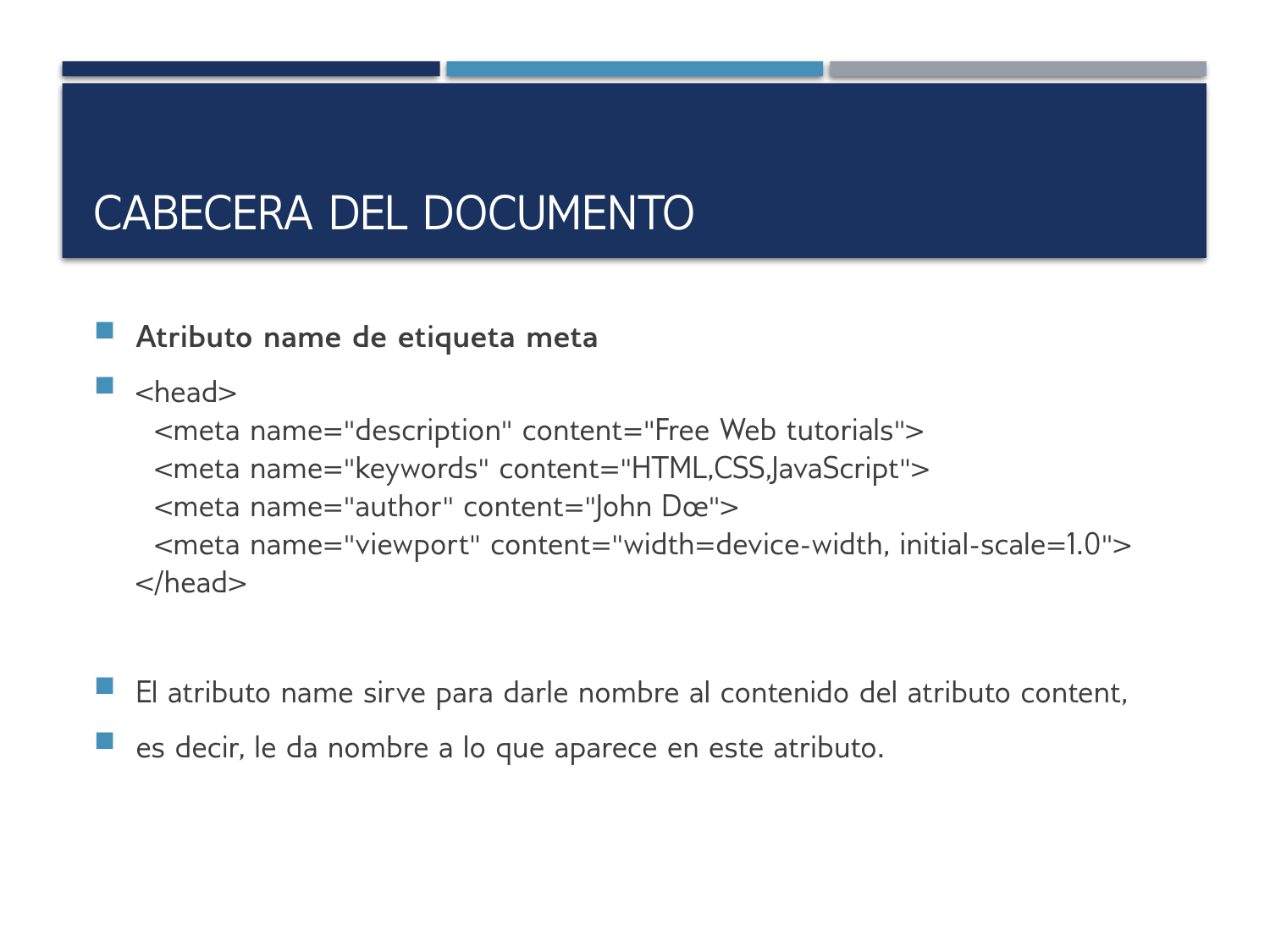

# Cabecera del documento
Atributo name de etiqueta meta
<head>
  <meta name="description" content="Free Web tutorials">
  <meta name="keywords" content="HTML,CSS,JavaScript">
  <meta name="author" content="John Doe">
  <meta name="viewport" content="width=device-width, initial-scale=1.0">
</head>

El atributo name sirve para darle nombre al contenido del atributo content,
es decir, le da nombre a lo que aparece en este atributo.